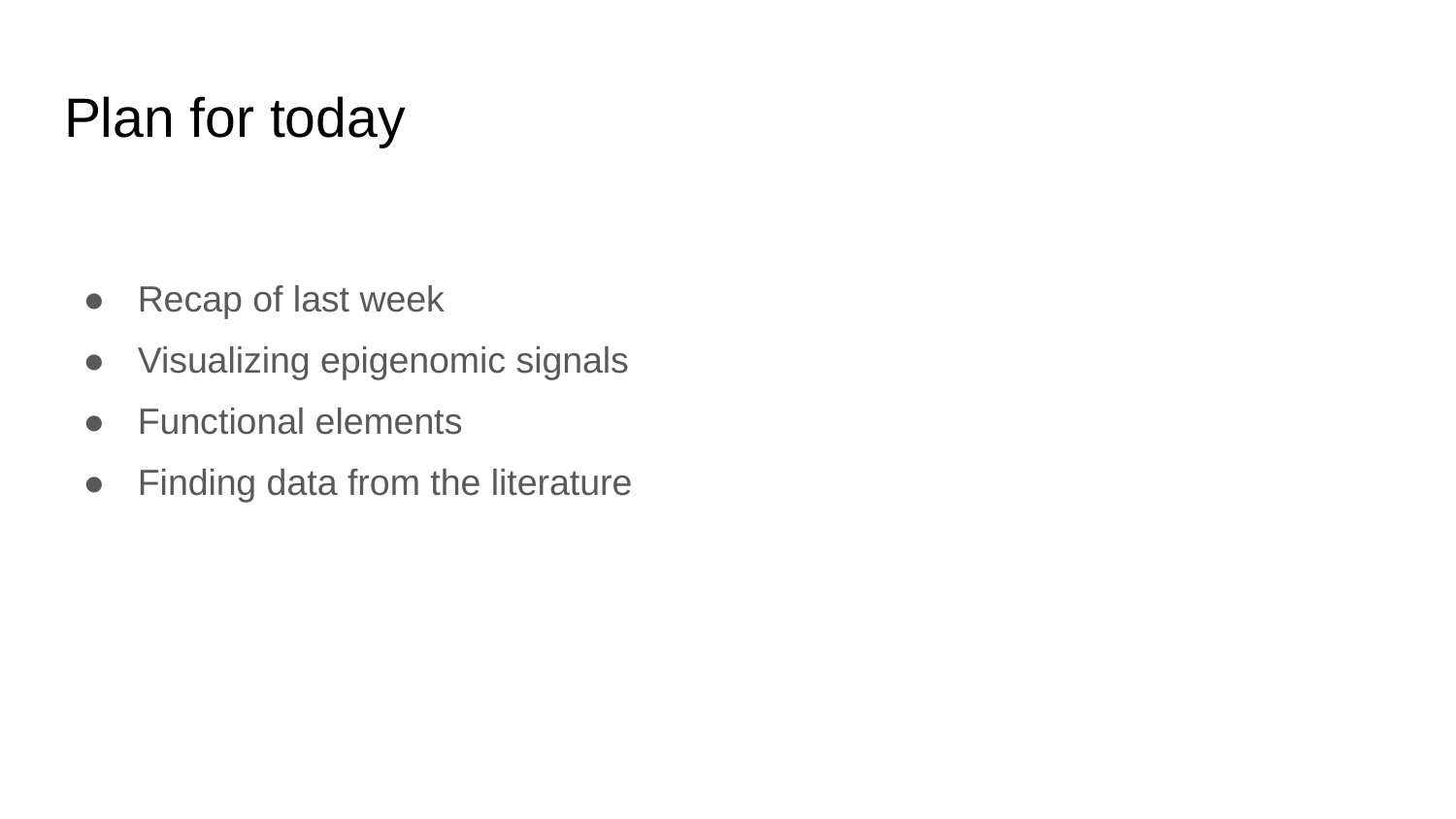

# Plan for today
Recap of last week
Visualizing epigenomic signals
Functional elements
Finding data from the literature